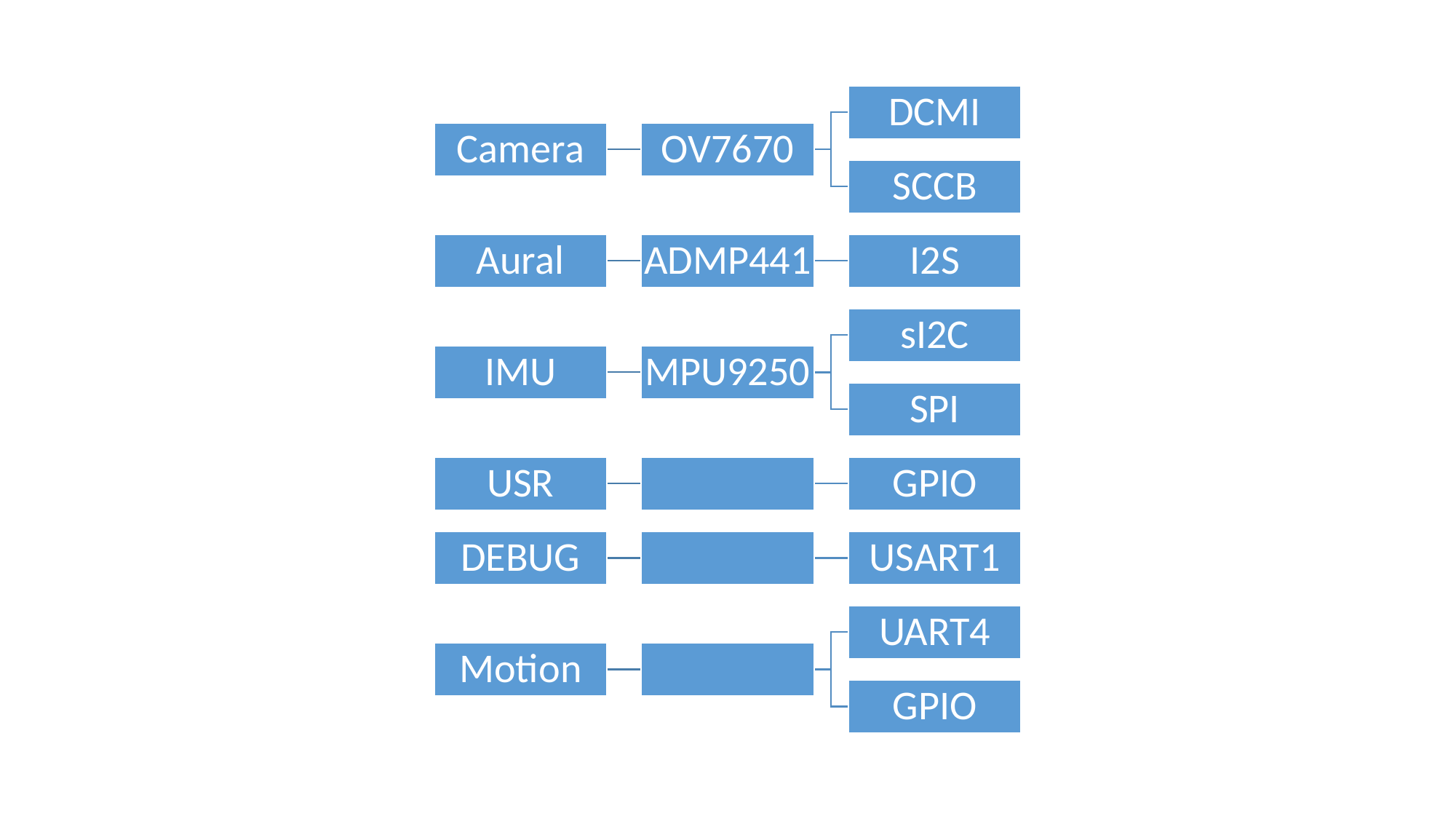

Camera
OV7670
DCMI
SCCB
Aural
ADMP441
I2S
IMU
MPU9250
sI2C
SPI
USR

GPIO
DEBUG

USART1
Motion

UART4
GPIO